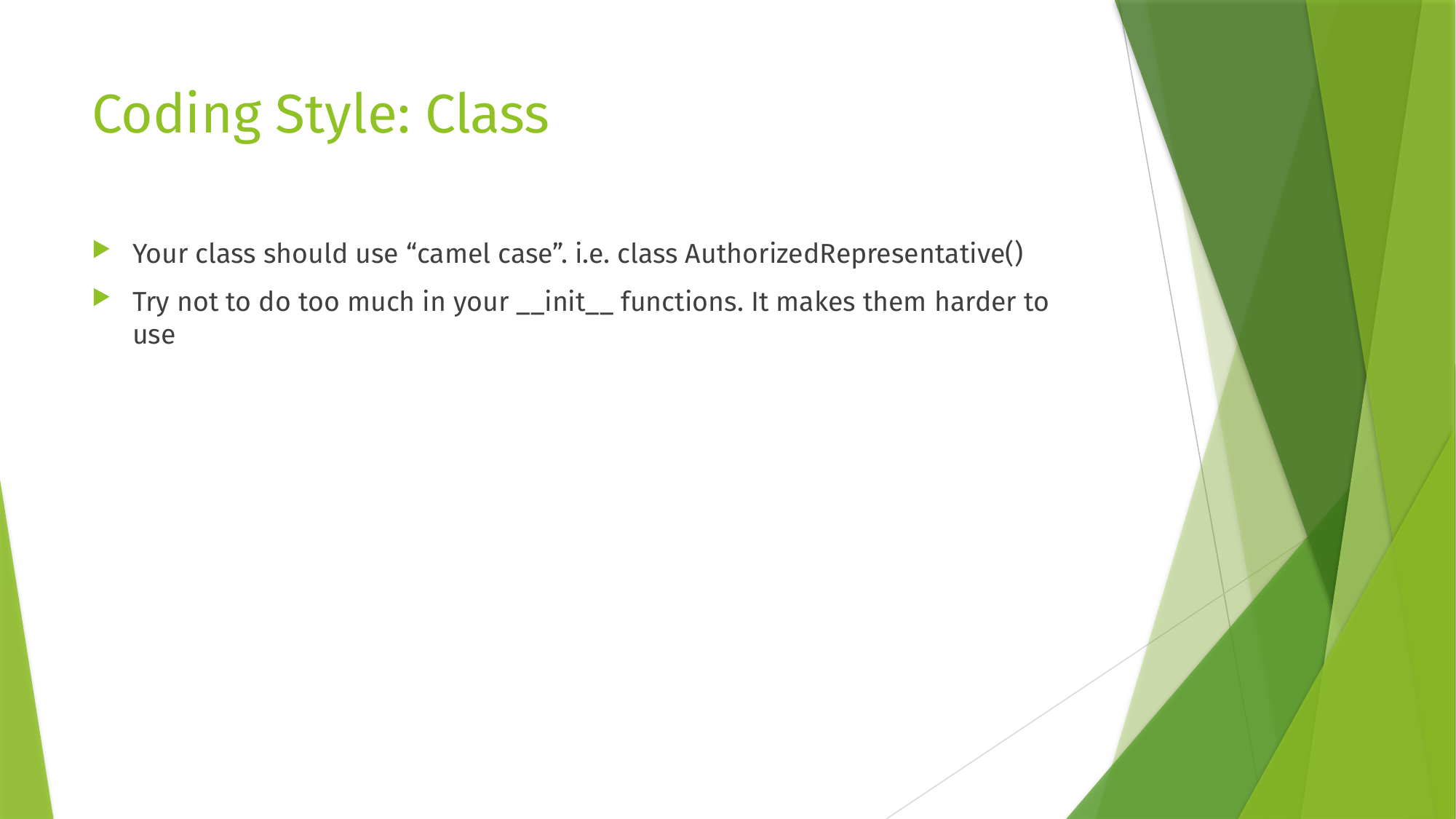

# Coding Style: Class
Your class should use “camel case”. i.e. class AuthorizedRepresentative()
Try not to do too much in your __init__ functions. It makes them harder to use